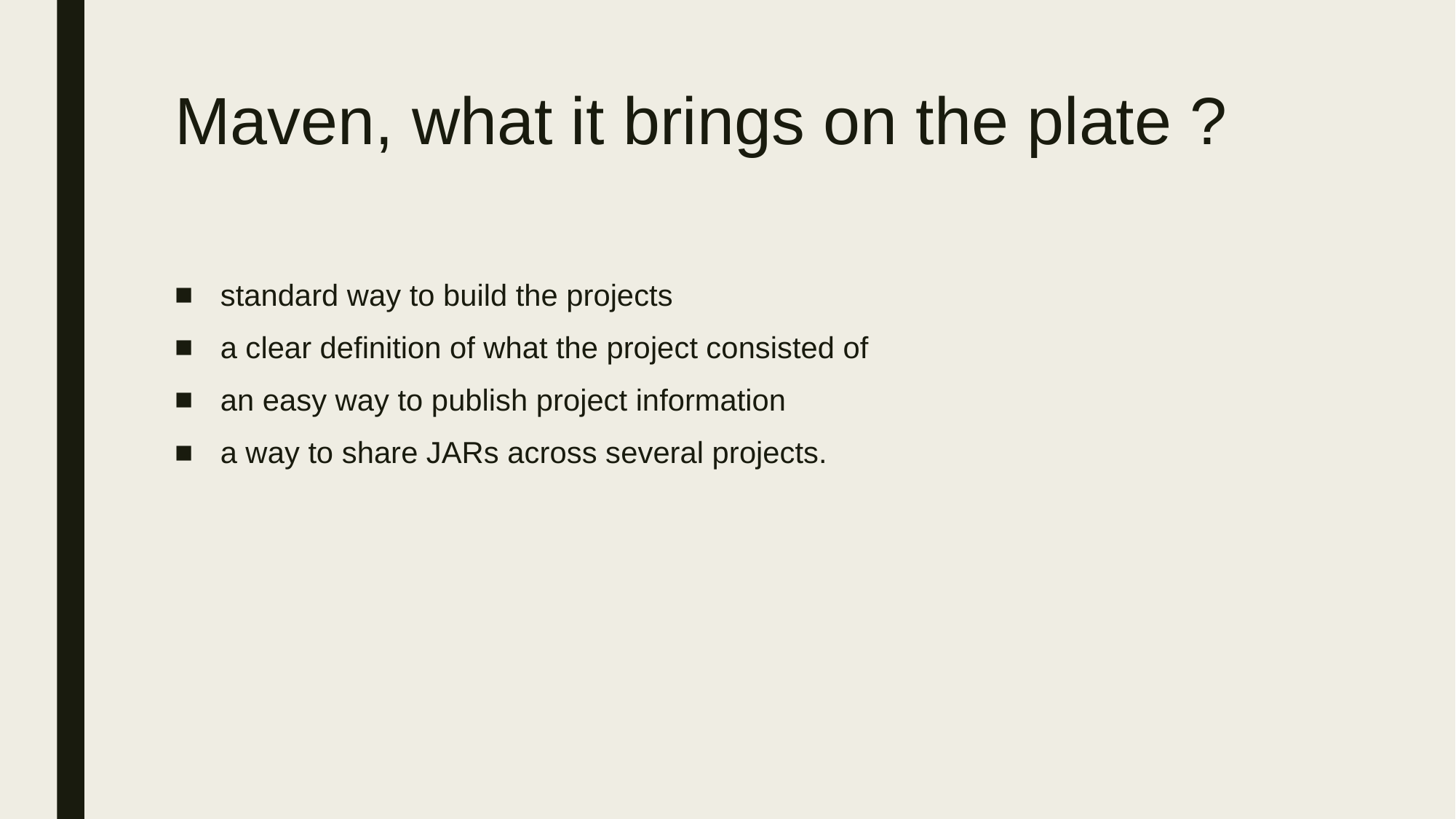

# Maven, what it brings on the plate ?
standard way to build the projects
a clear definition of what the project consisted of
an easy way to publish project information
a way to share JARs across several projects.